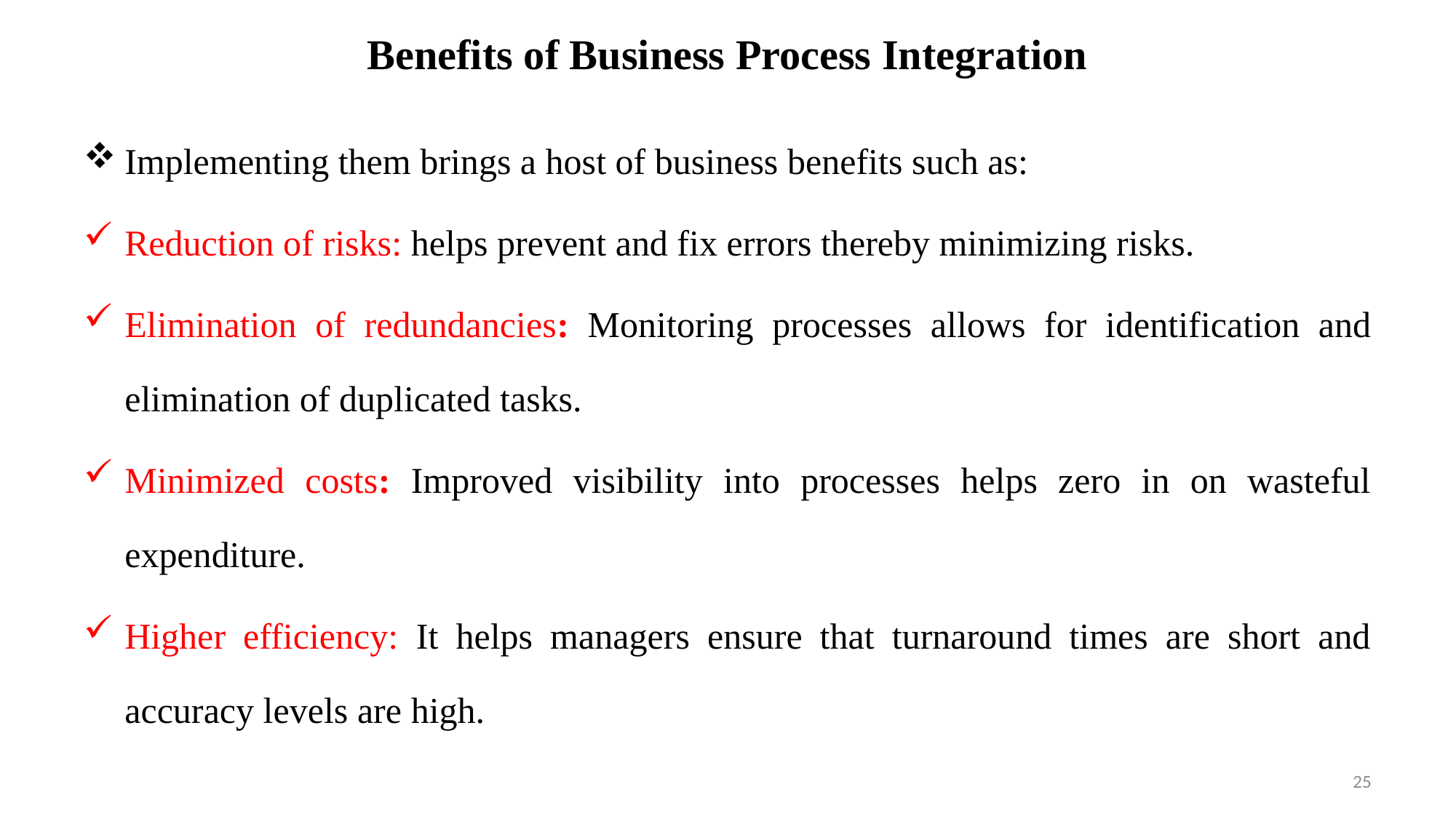

# Benefits of Business Process Integration
Implementing them brings a host of business benefits such as:
Reduction of risks: helps prevent and fix errors thereby minimizing risks.
Elimination of redundancies: Monitoring processes allows for identification and elimination of duplicated tasks.
Minimized costs: Improved visibility into processes helps zero in on wasteful expenditure.
Higher efficiency: It helps managers ensure that turnaround times are short and accuracy levels are high.

25